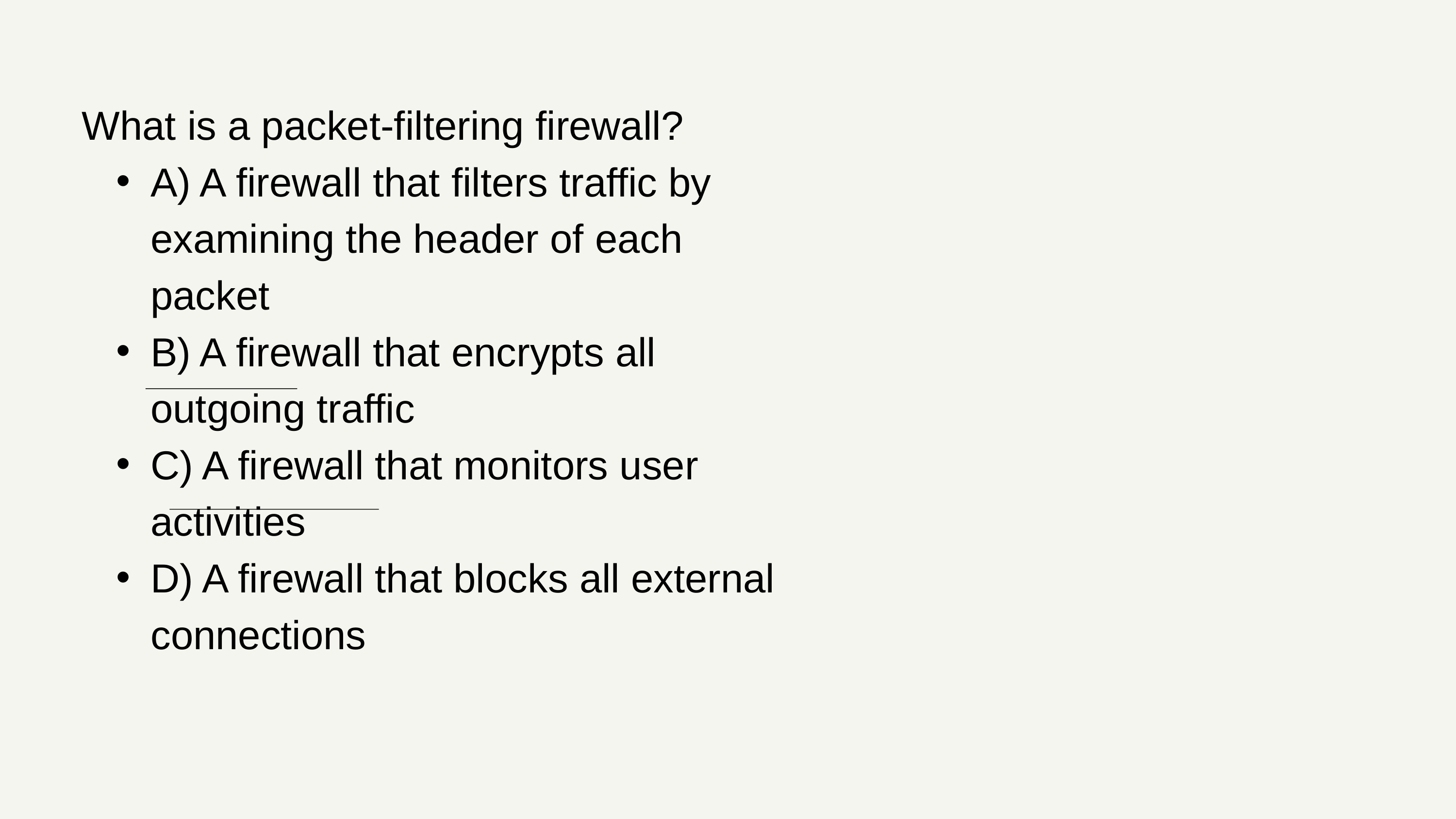

What is a packet-filtering firewall?
A) A firewall that filters traffic by examining the header of each packet
B) A firewall that encrypts all outgoing traffic
C) A firewall that monitors user activities
D) A firewall that blocks all external connections